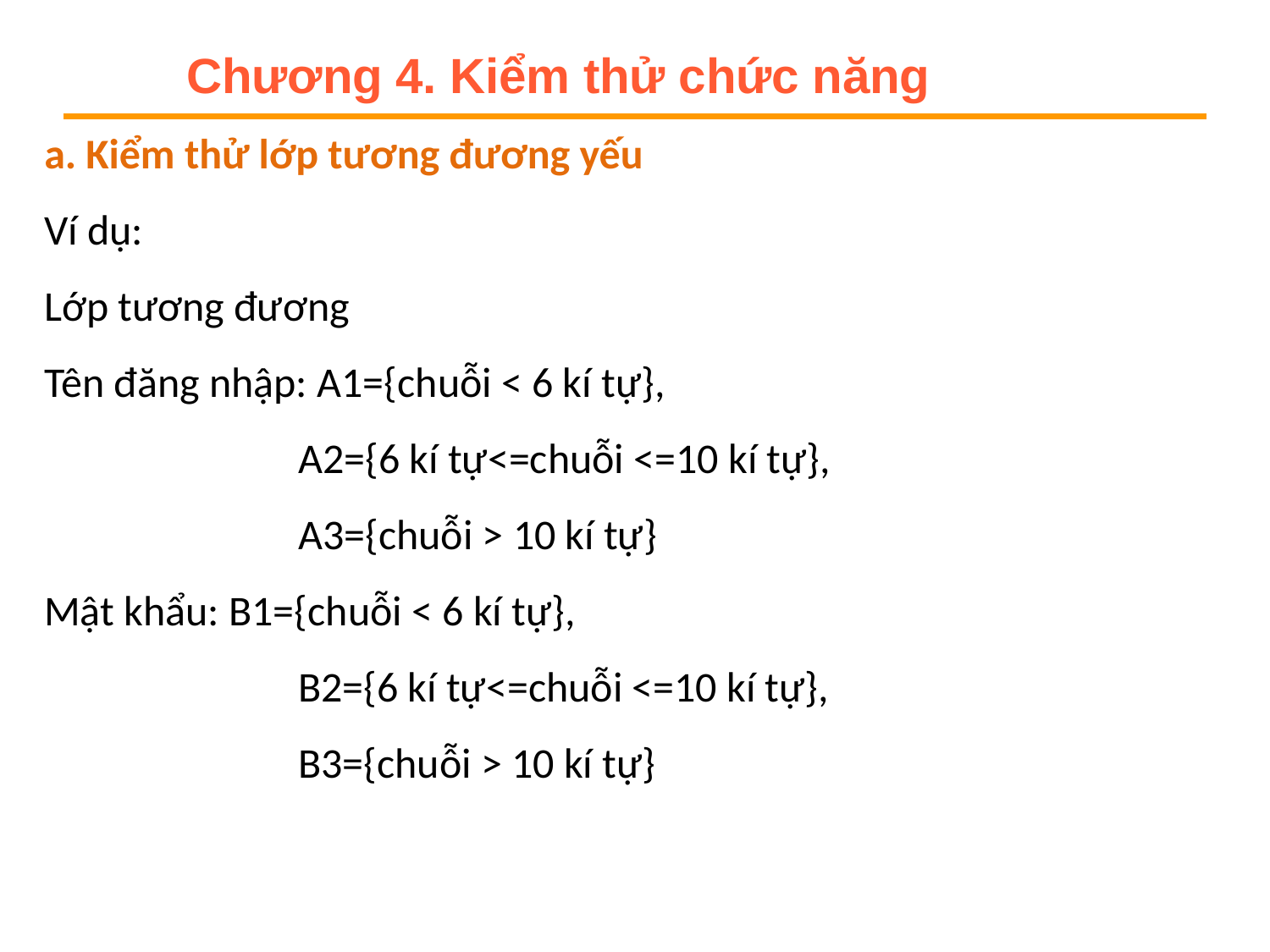

# Chương 4. Kiểm thử chức năng
a. Kiểm thử lớp tương đương yếu
Ví dụ:
Lớp tương đương
Tên đăng nhập: A1={chuỗi < 6 kí tự},
		A2={6 kí tự<=chuỗi <=10 kí tự},
		A3={chuỗi > 10 kí tự}
Mật khẩu: B1={chuỗi < 6 kí tự},
		B2={6 kí tự<=chuỗi <=10 kí tự},
		B3={chuỗi > 10 kí tự}